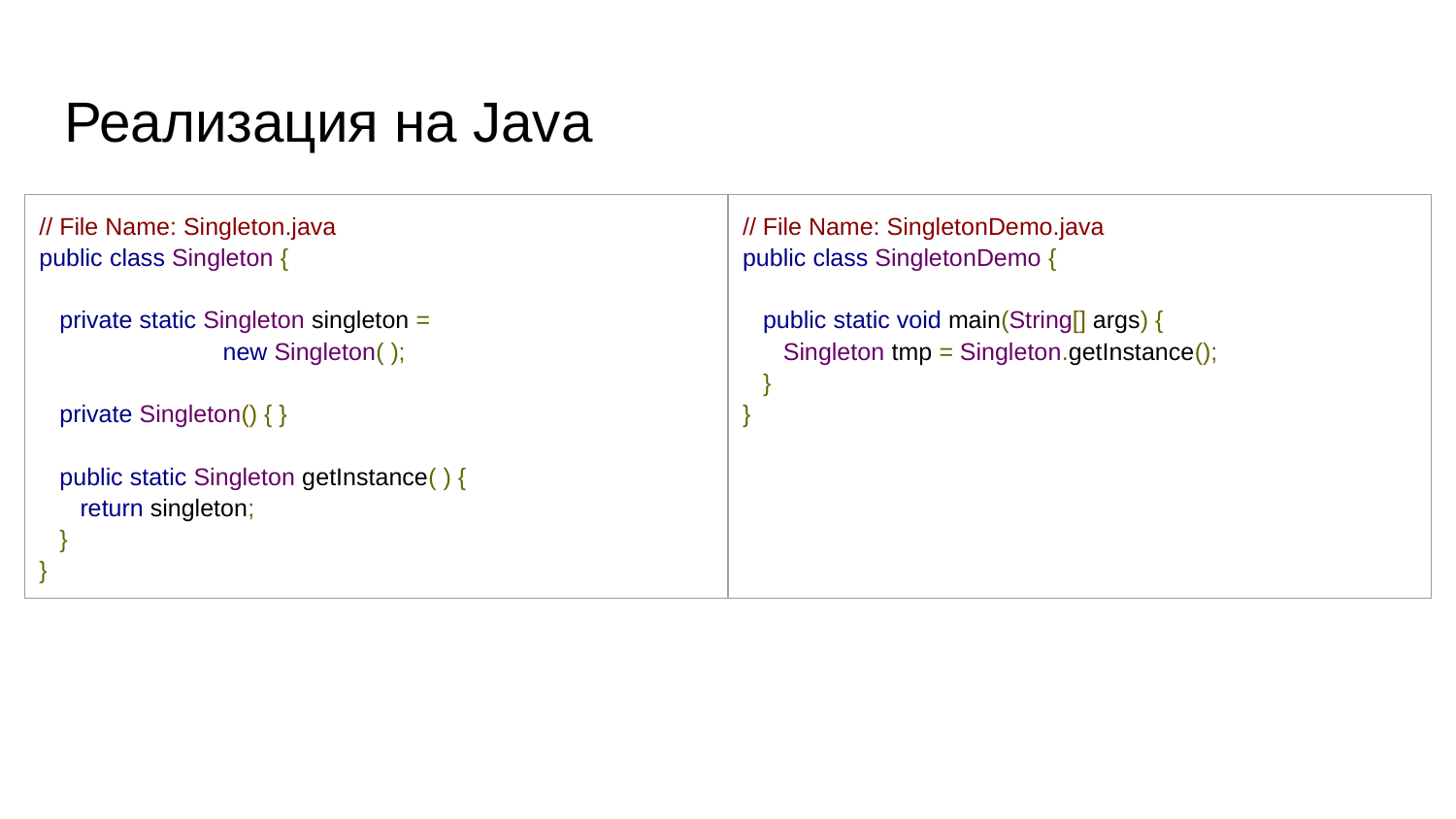

# Реализация на Java

| // File Name: Singleton.java public class Singleton { private static Singleton singleton = new Singleton( ); private Singleton() { } public static Singleton getInstance( ) { return singleton; } } | // File Name: SingletonDemo.java public class SingletonDemo { public static void main(String[] args) { Singleton tmp = Singleton.getInstance(); } } |
| --- | --- |